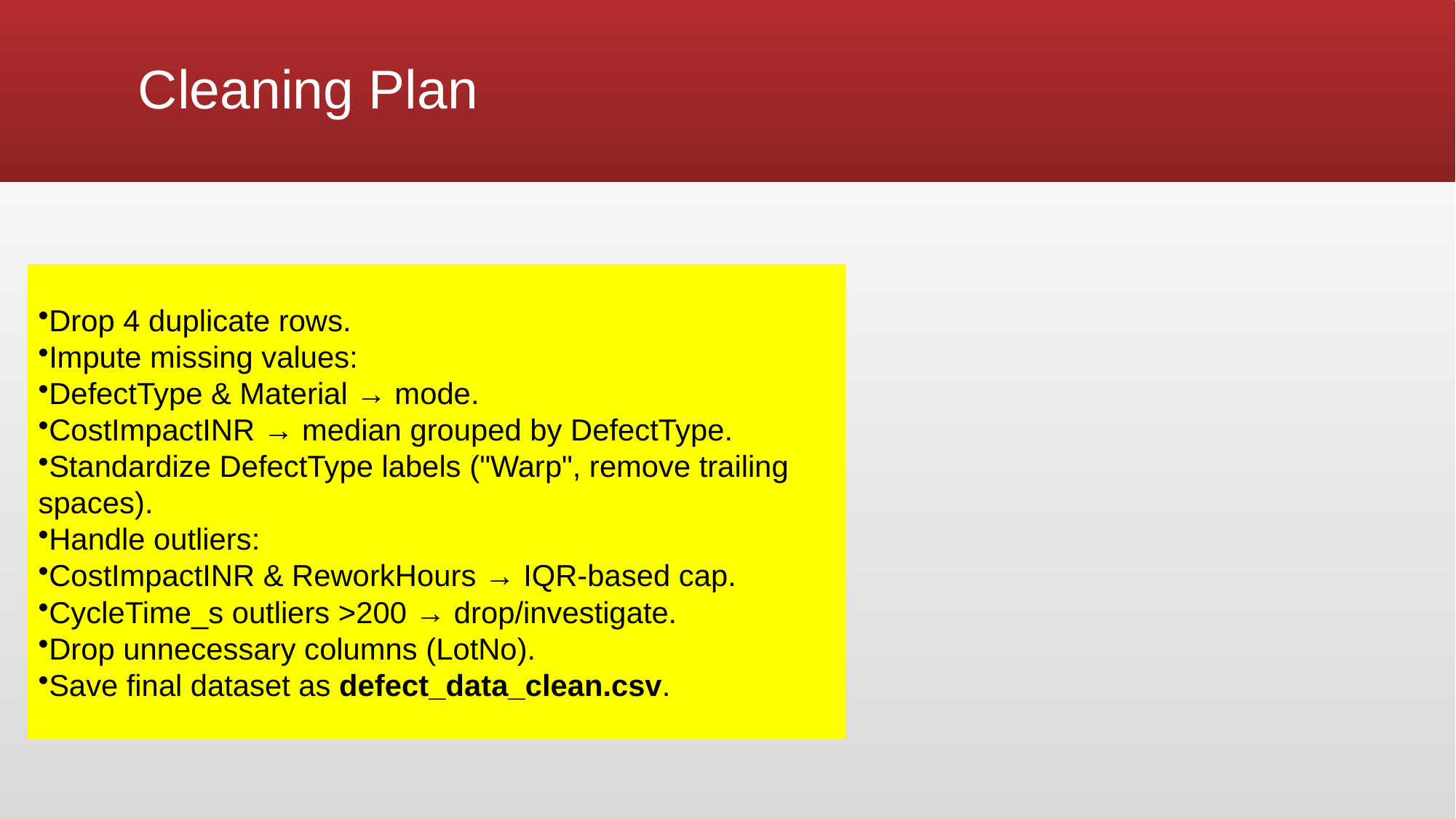

# Cleaning Plan
Drop 4 duplicate rows.
Impute missing values:
DefectType & Material → mode.
CostImpactINR → median grouped by DefectType.
Standardize DefectType labels ("Warp", remove trailing spaces).
Handle outliers:
CostImpactINR & ReworkHours → IQR-based cap.
CycleTime_s outliers >200 → drop/investigate.
Drop unnecessary columns (LotNo).
Save final dataset as defect_data_clean.csv.